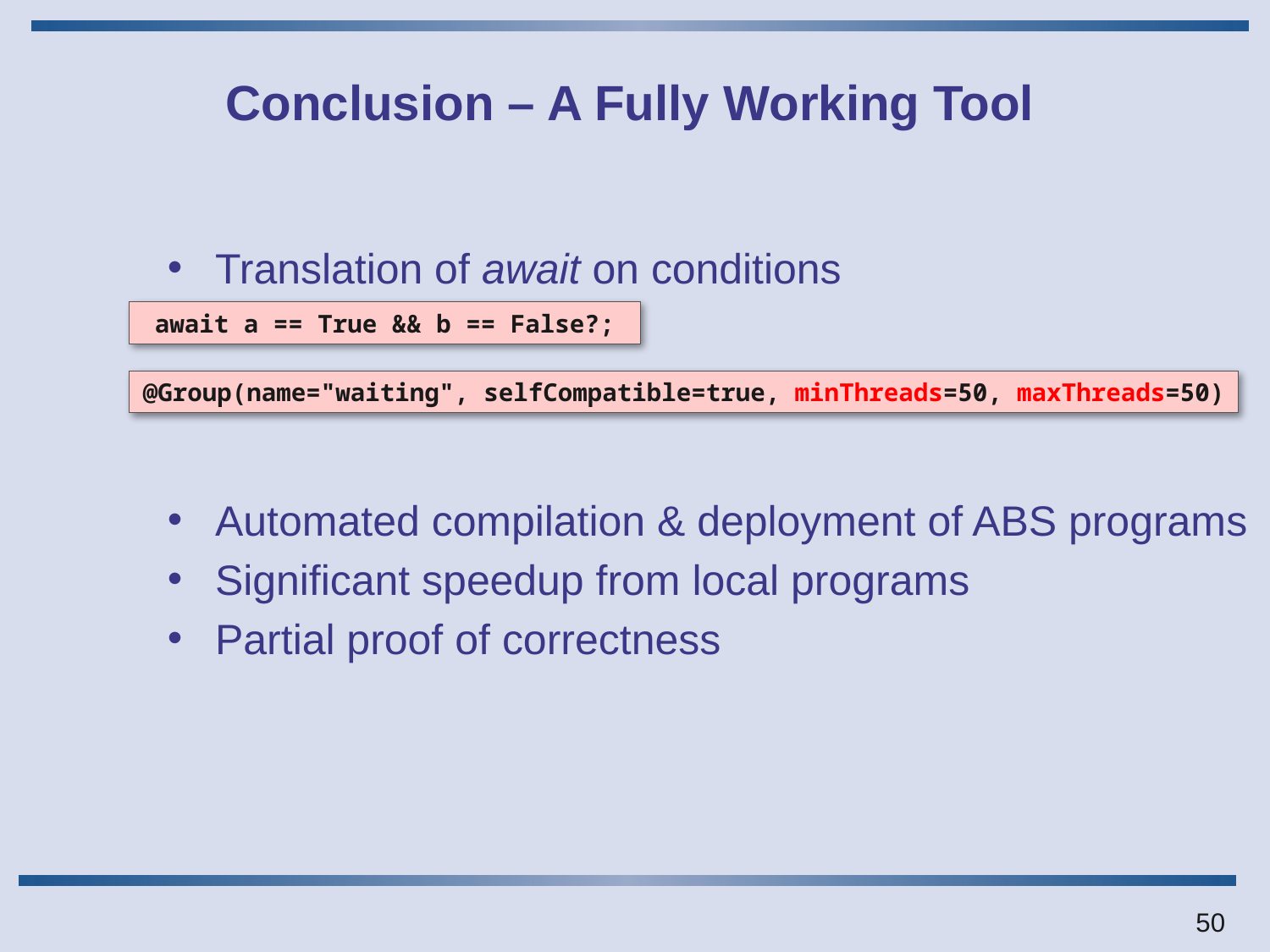

# Conclusion – A Fully Working Tool
Translation of await on conditions

Automated compilation & deployment of ABS programs
Significant speedup from local programs
Partial proof of correctness
await a == True && b == False?;
@Group(name="waiting", selfCompatible=true, minThreads=50, maxThreads=50)
50